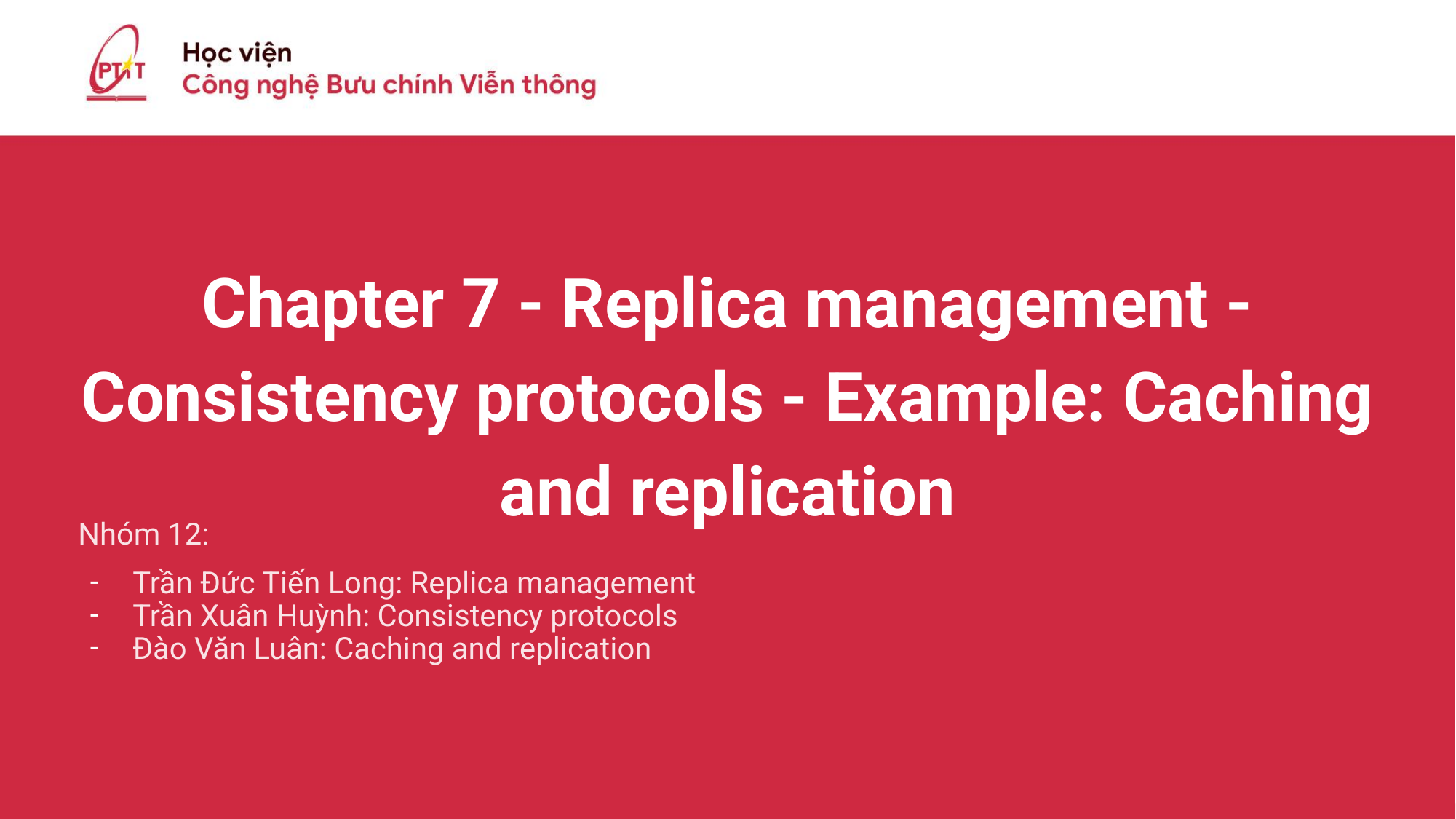

# Chapter 7 - Replica management - Consistency protocols - Example: Caching and replication
Nhóm 12:
Trần Đức Tiến Long: Replica management
Trần Xuân Huỳnh: Consistency protocols
Đào Văn Luân: Caching and replication